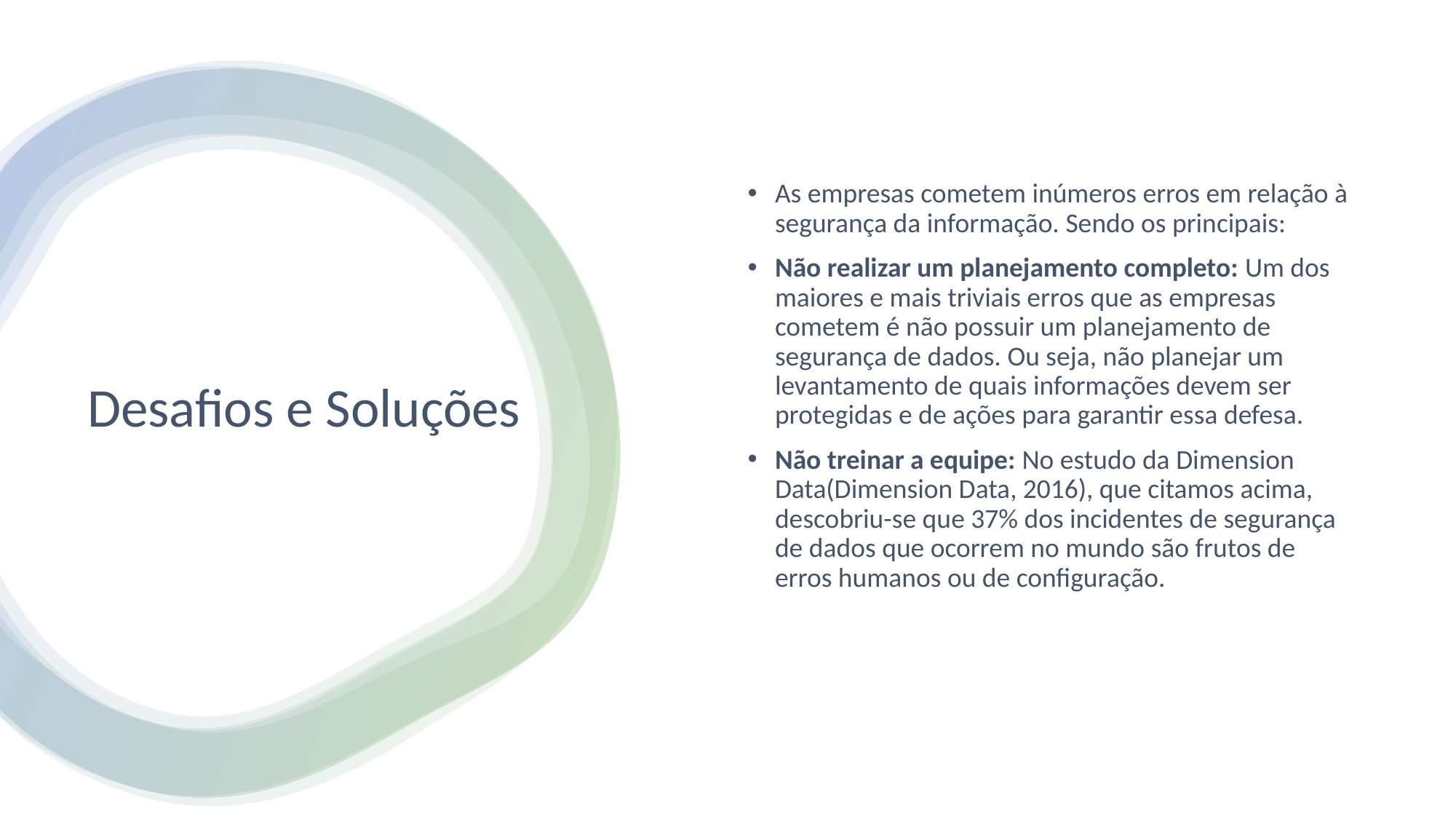

As empresas cometem inúmeros erros em relação à segurança da informação. Sendo os principais:
Não realizar um planejamento completo: Um dos maiores e mais triviais erros que as empresas cometem é não possuir um planejamento de segurança de dados. Ou seja, não planejar um levantamento de quais informações devem ser protegidas e de ações para garantir essa defesa.
Não treinar a equipe: No estudo da Dimension Data(Dimension Data, 2016), que citamos acima, descobriu-se que 37% dos incidentes de segurança de dados que ocorrem no mundo são frutos de erros humanos ou de configuração.

# Desafios e Soluções